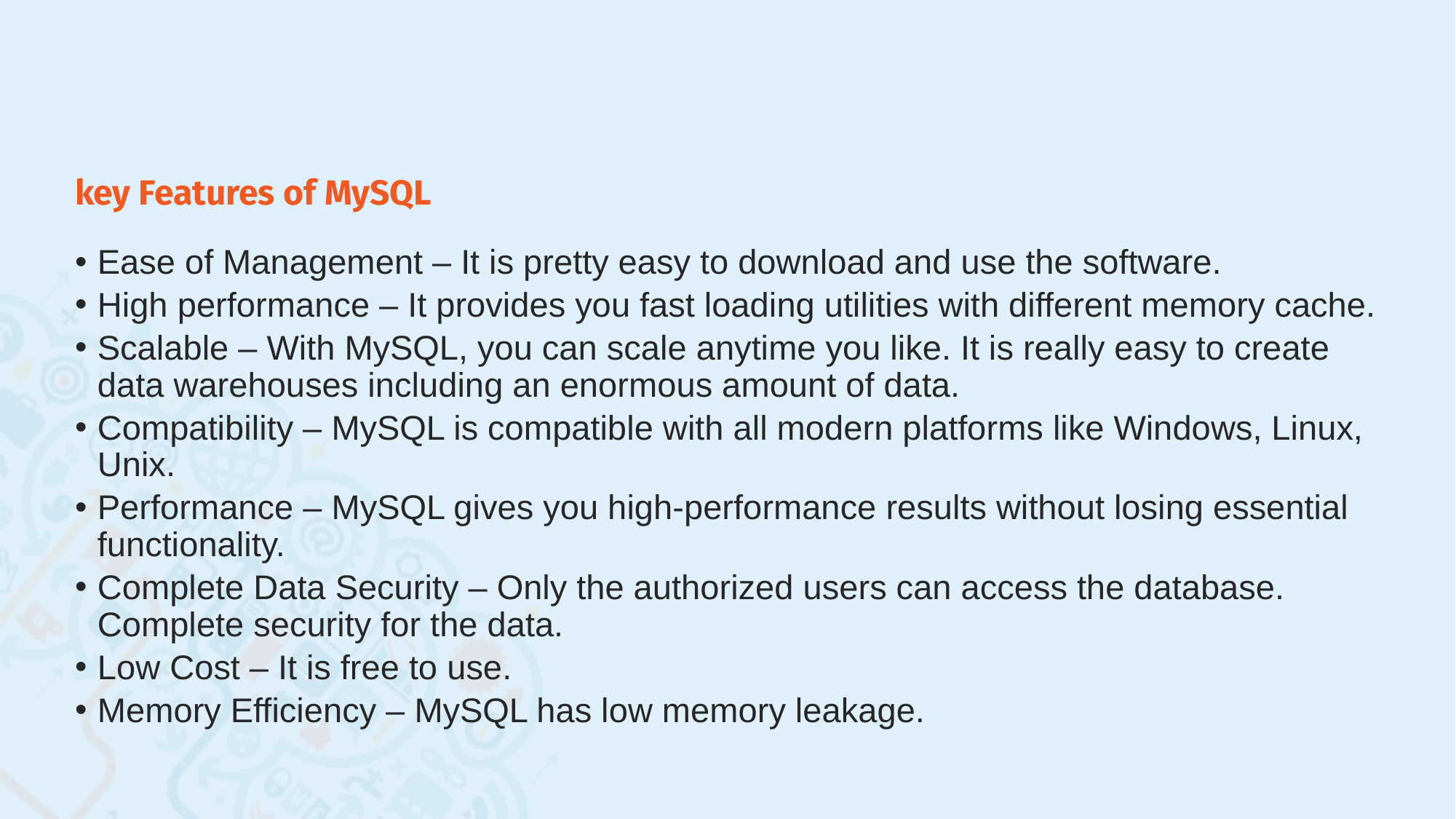

key Features of MySQL

Ease of Management – It is pretty easy to download and use the software.
High performance – It provides you fast loading utilities with different memory cache.
Scalable – With MySQL, you can scale anytime you like. It is really easy to create data warehouses including an enormous amount of data.
Compatibility – MySQL is compatible with all modern platforms like Windows, Linux, Unix.
Performance – MySQL gives you high-performance results without losing essential functionality.
Complete Data Security – Only the authorized users can access the database. Complete security for the data.
Low Cost – It is free to use.
Memory Efficiency – MySQL has low memory leakage.